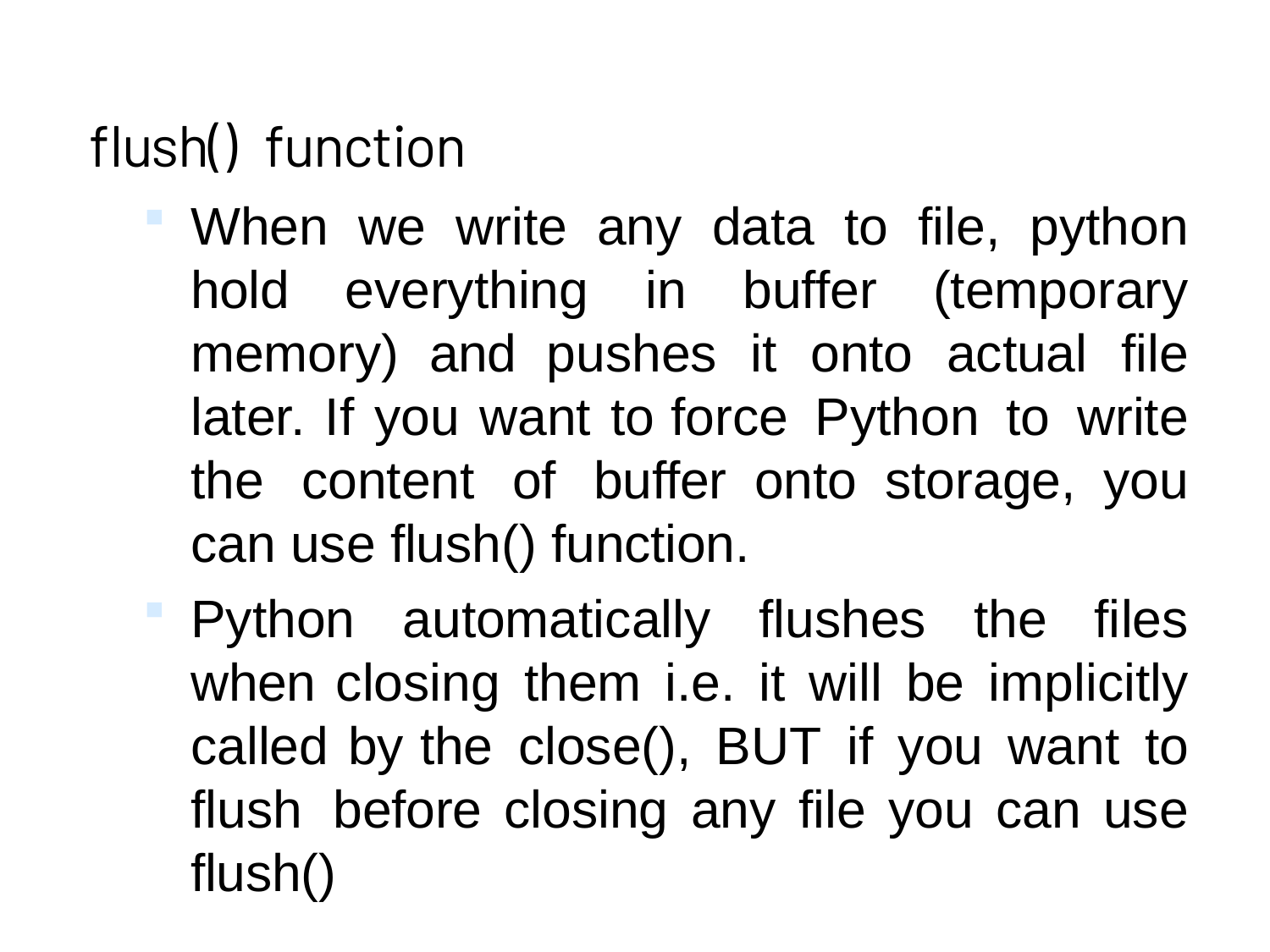

# flush()   function
When we write any data to file, python hold everything in buffer (temporary memory) and pushes it onto actual file later. If you want to force Python to write the content of buffer onto storage, you can use flush() function.
Python automatically flushes the files when closing them i.e. it will be implicitly called by the close(), BUT if you want to flush before closing any file you can use flush()